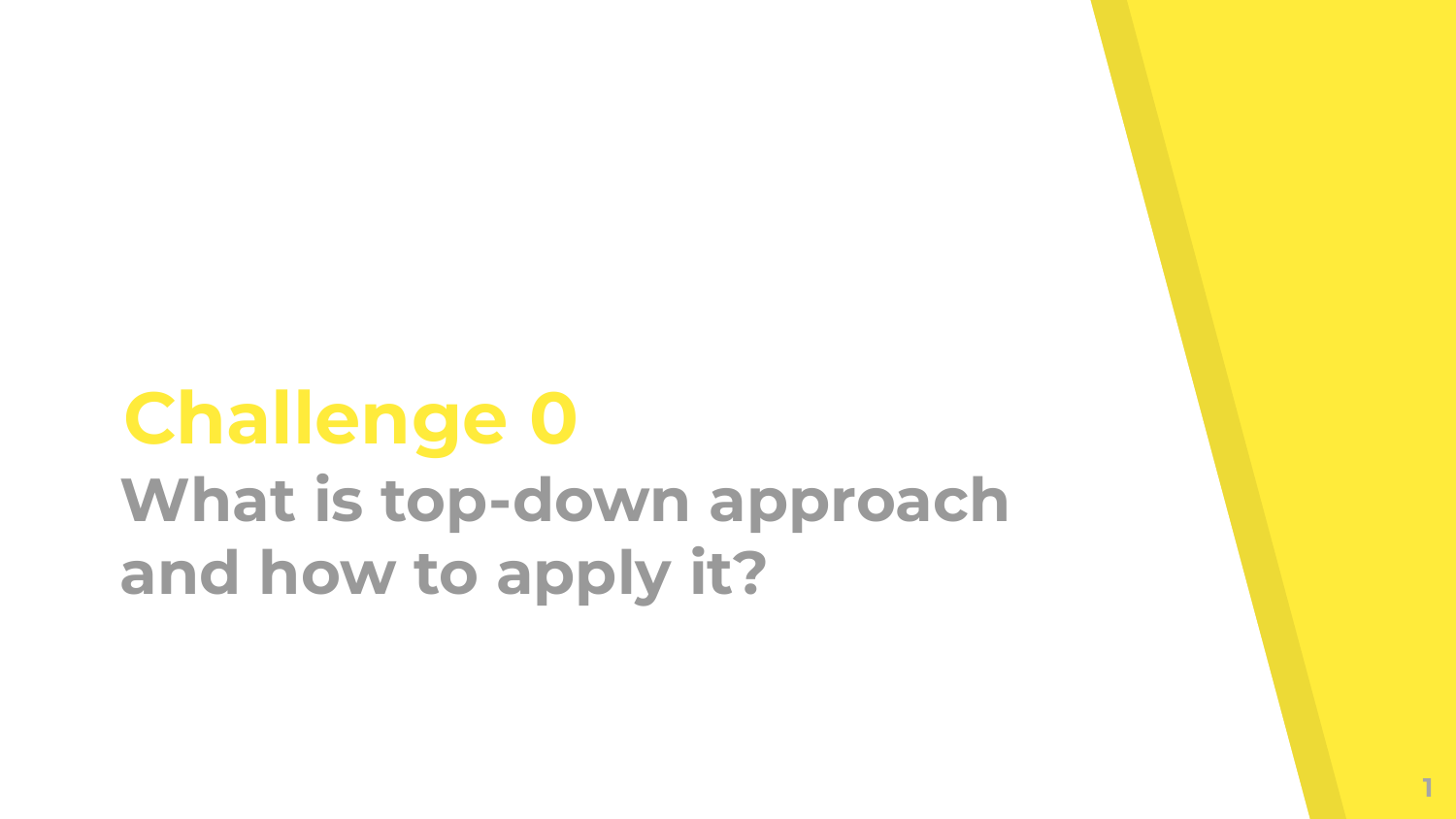

Challenge 0
What is top-down approach and how to apply it?
1